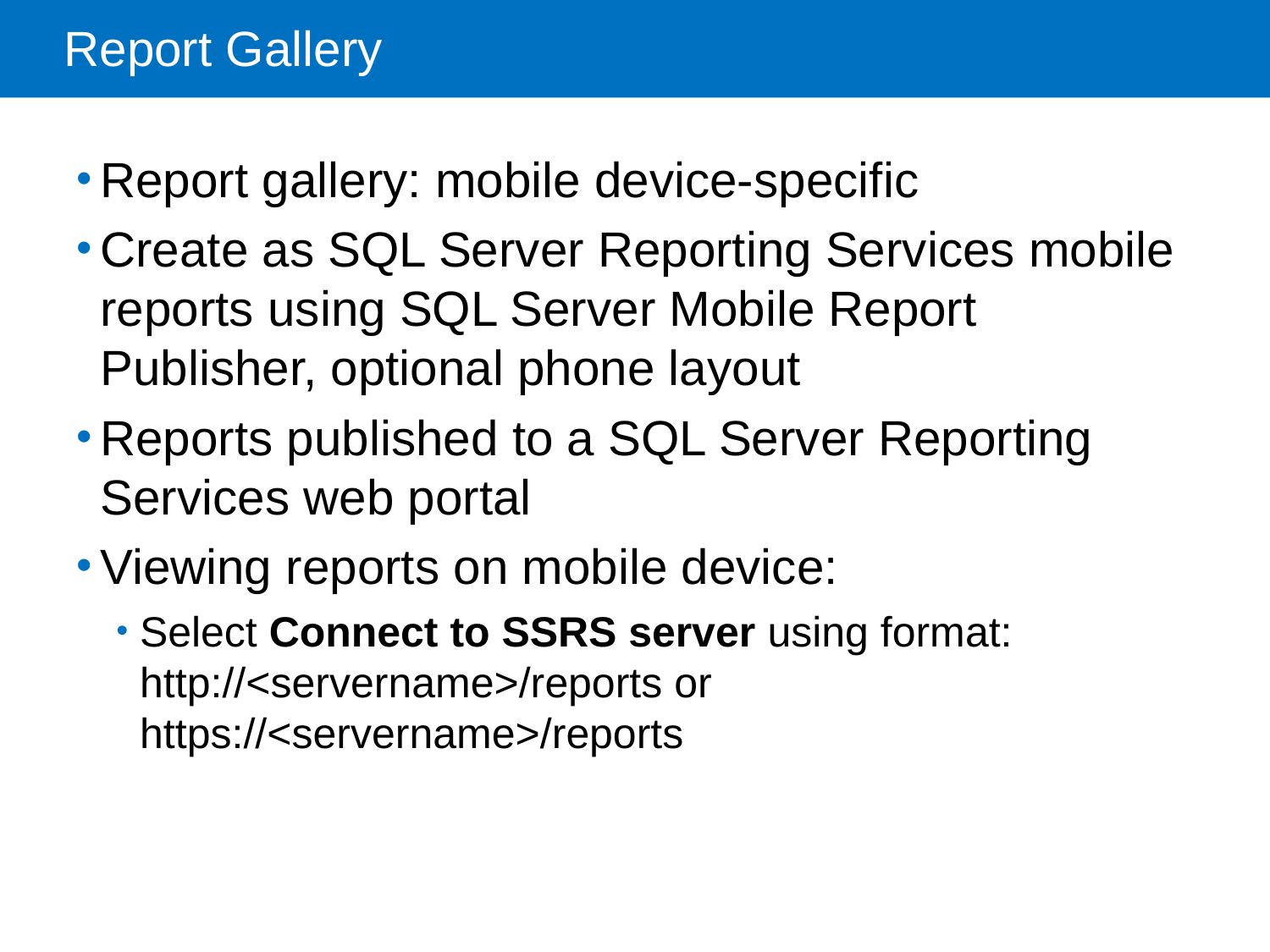

# Report Gallery
Report gallery: mobile device-specific
Create as SQL Server Reporting Services mobile reports using SQL Server Mobile Report Publisher, optional phone layout
Reports published to a SQL Server Reporting Services web portal
Viewing reports on mobile device:
Select Connect to SSRS server using format: http://<servername>/reports or https://<servername>/reports